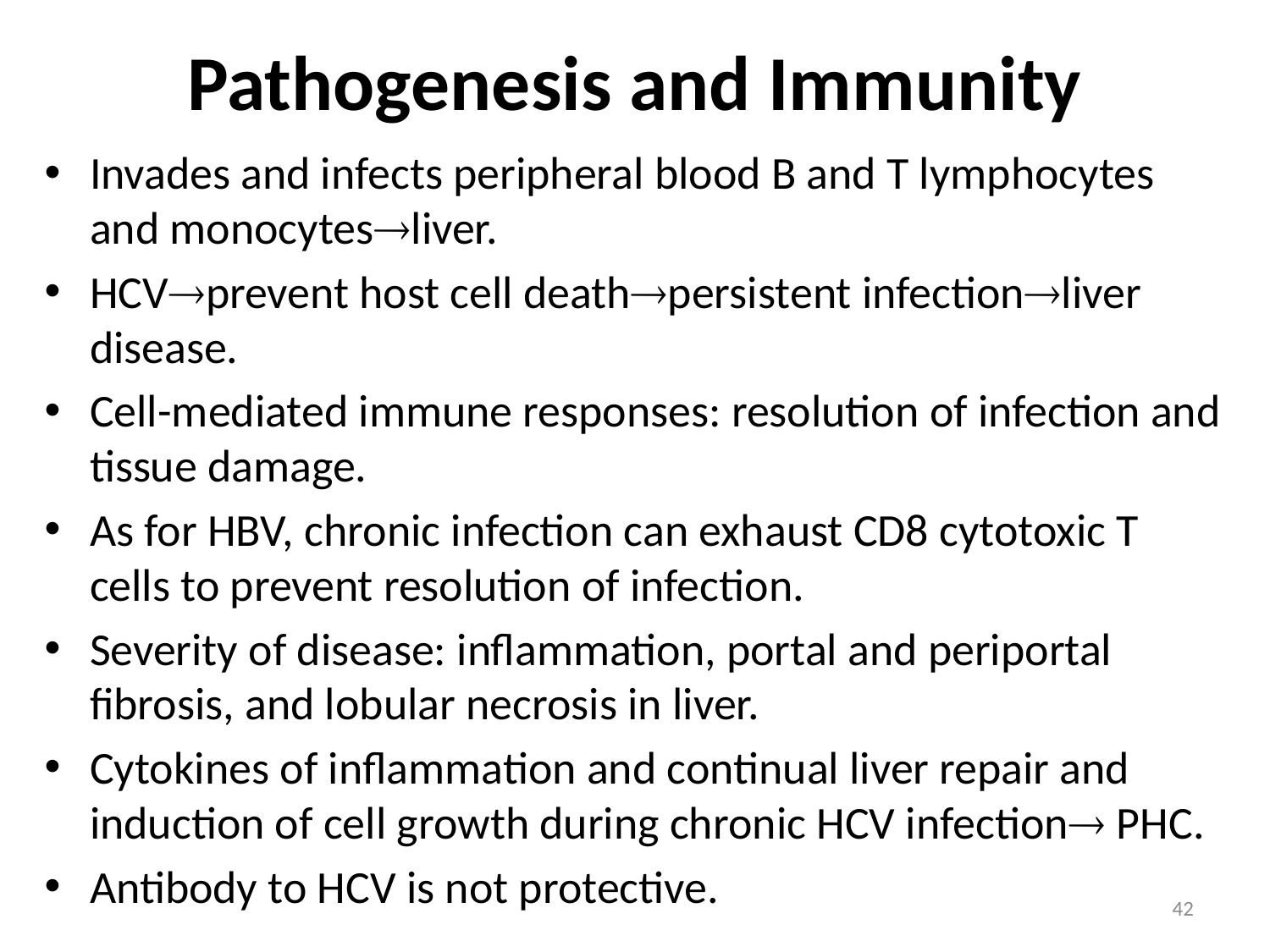

# Pathogenesis and Immunity
Invades and infects peripheral blood B and T lymphocytes and monocytes→liver.
HCV→prevent host cell death→persistent infection→liver disease.
Cell-mediated immune responses: resolution of infection and tissue damage.
As for HBV, chronic infection can exhaust CD8 cytotoxic T cells to prevent resolution of infection.
Severity of disease: inflammation, portal and periportal fibrosis, and lobular necrosis in liver.
Cytokines of inflammation and continual liver repair and induction of cell growth during chronic HCV infection→ PHC.
Antibody to HCV is not protective.

42